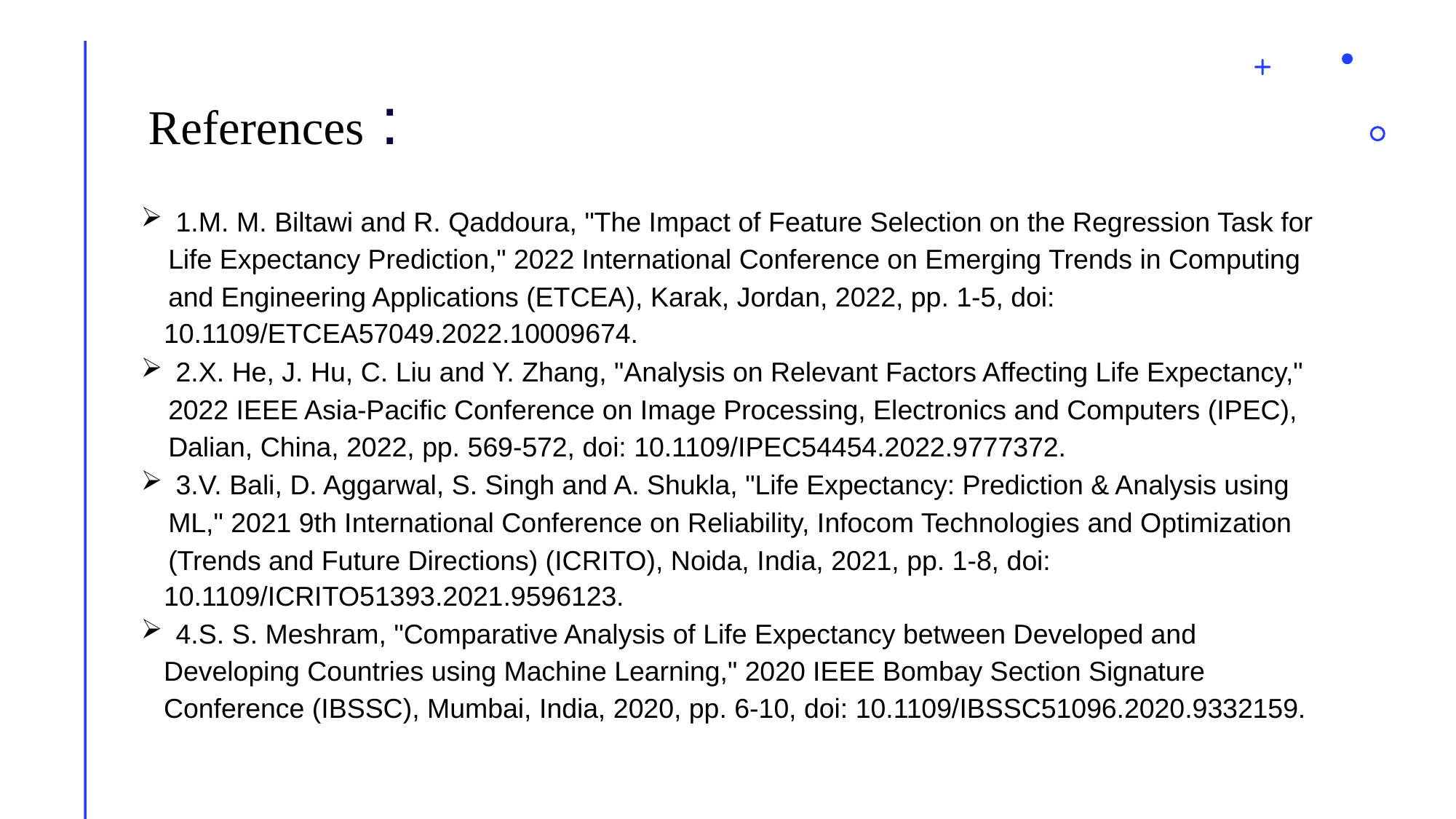

# References :
 1.M. M. Biltawi and R. Qaddoura, "The Impact of Feature Selection on the Regression Task for Life Expectancy Prediction," 2022 International Conference on Emerging Trends in Computing and Engineering Applications (ETCEA), Karak, Jordan, 2022, pp. 1-5, doi:
   10.1109/ETCEA57049.2022.10009674.
 2.X. He, J. Hu, C. Liu and Y. Zhang, "Analysis on Relevant Factors Affecting Life Expectancy," 2022 IEEE Asia-Pacific Conference on Image Processing, Electronics and Computers (IPEC), Dalian, China, 2022, pp. 569-572, doi: 10.1109/IPEC54454.2022.9777372.
 3.V. Bali, D. Aggarwal, S. Singh and A. Shukla, "Life Expectancy: Prediction & Analysis using ML," 2021 9th International Conference on Reliability, Infocom Technologies and Optimization (Trends and Future Directions) (ICRITO), Noida, India, 2021, pp. 1-8, doi:
   10.1109/ICRITO51393.2021.9596123.
 4.S. S. Meshram, "Comparative Analysis of Life Expectancy between Developed and
   Developing Countries using Machine Learning," 2020 IEEE Bombay Section Signature
   Conference (IBSSC), Mumbai, India, 2020, pp. 6-10, doi: 10.1109/IBSSC51096.2020.9332159.